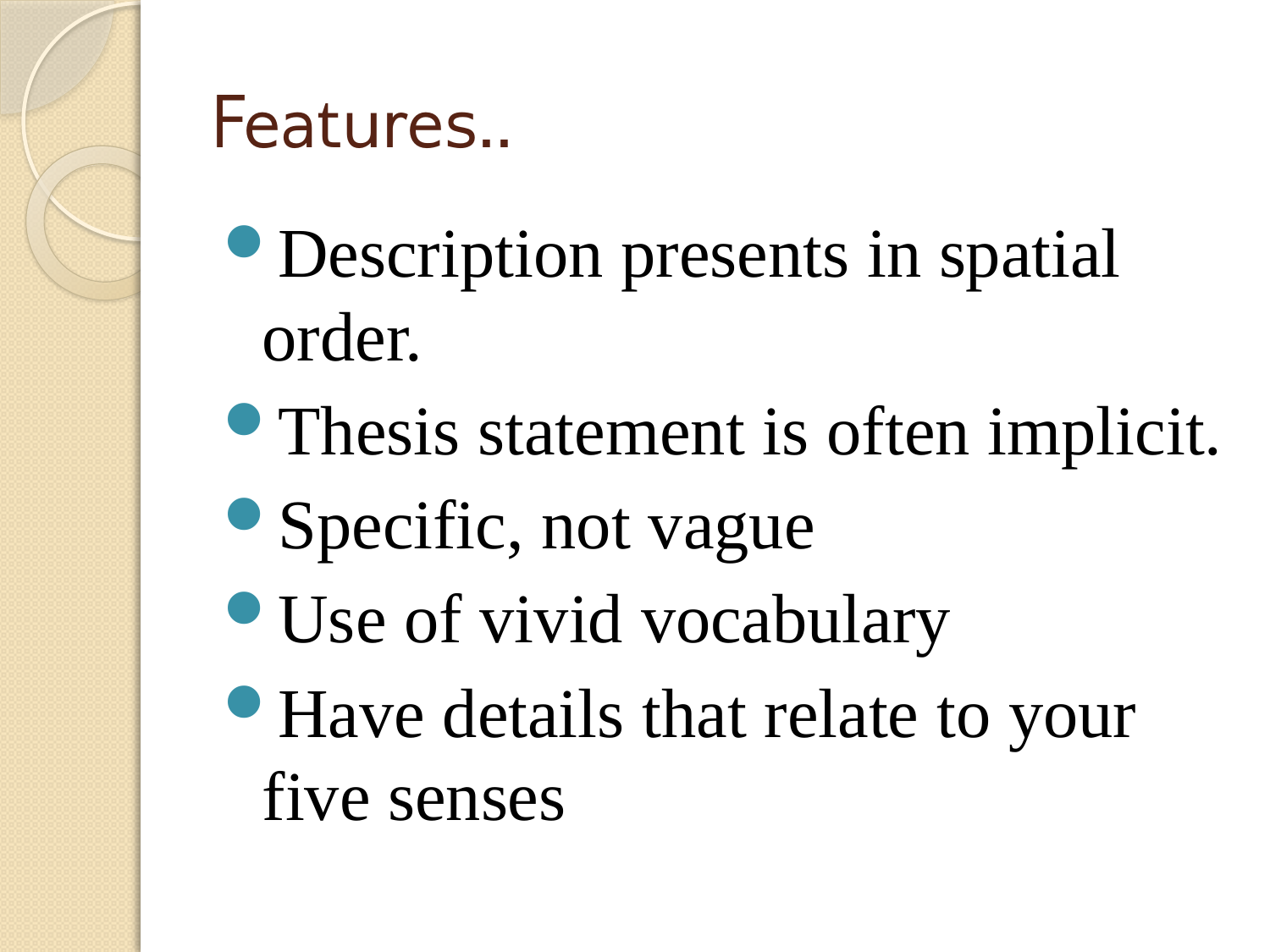

# Features..
Description presents in spatial order.
Thesis statement is often implicit.
Specific, not vague
Use of vivid vocabulary
Have details that relate to your five senses